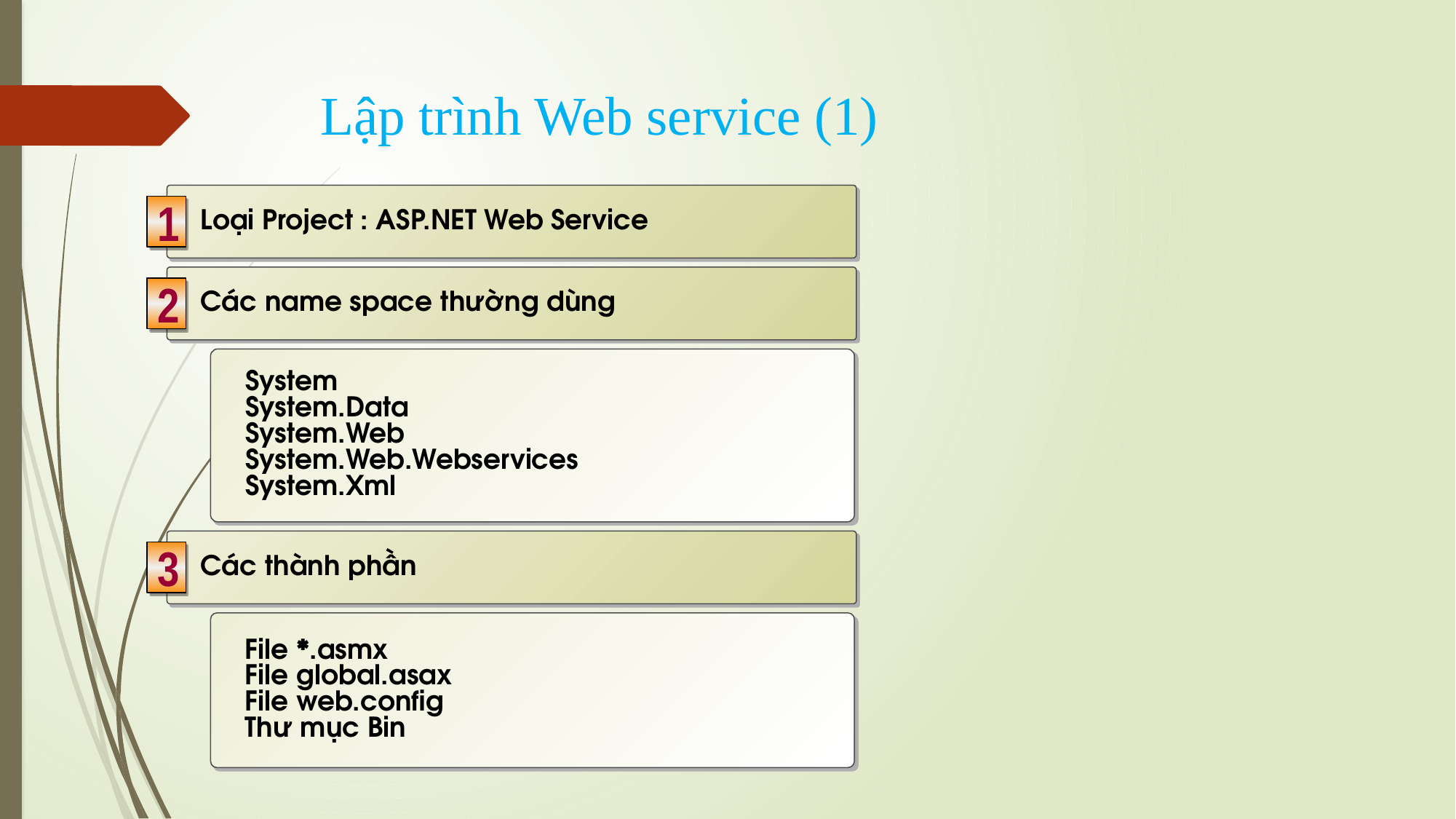

# Lập trình Web service (1)
Loại Project : ASP.NET Web Service
1

Các name space thường dùng
2
System
System.Data
System.Web
System.Web.Webservices
System.Xml
Các thành phần
3
File *.asmx
File global.asax
File web.config
Thư mục Bin